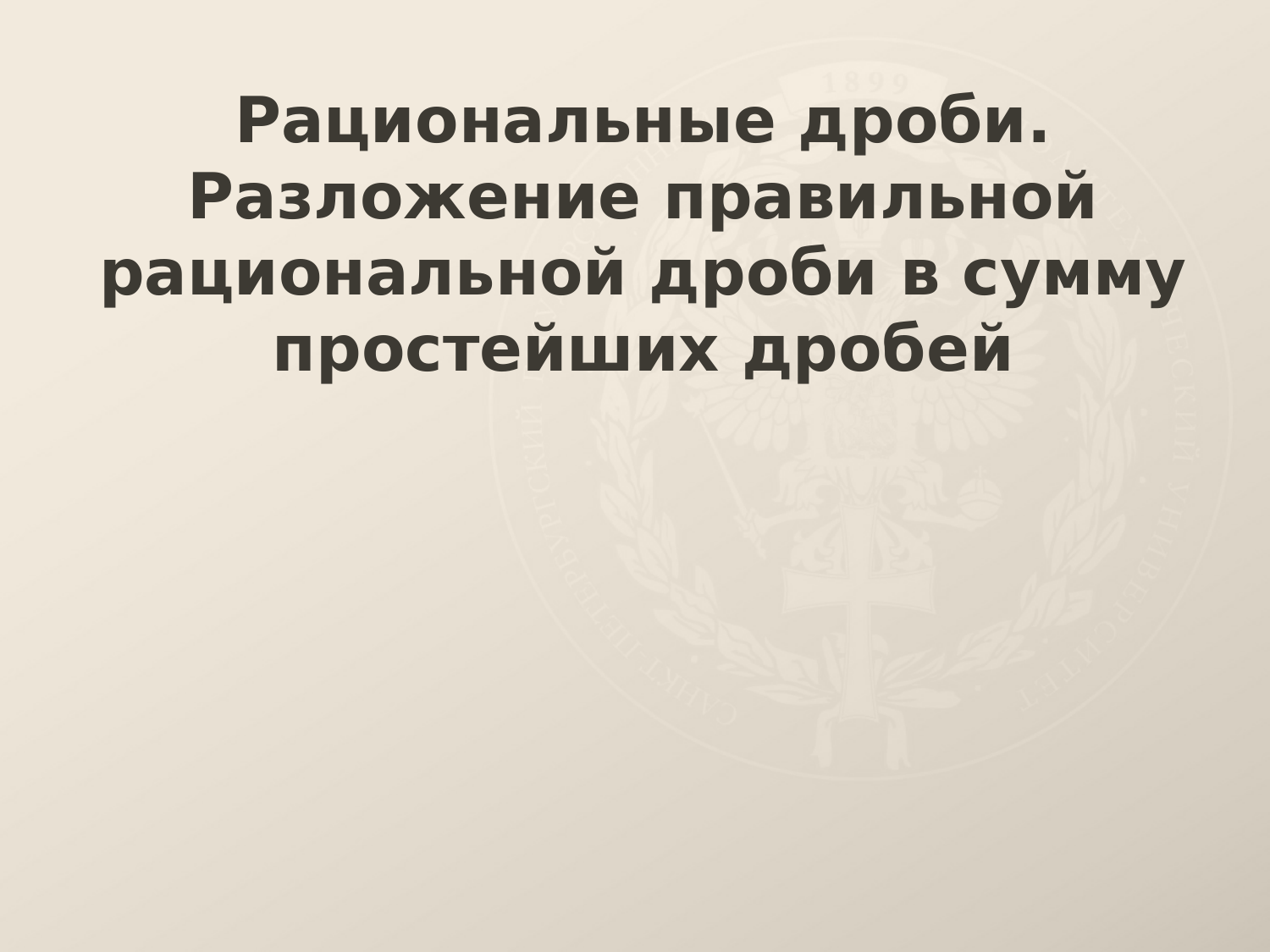

Рациональные дроби. Разложение правильной рациональной дроби в сумму простейших дробей